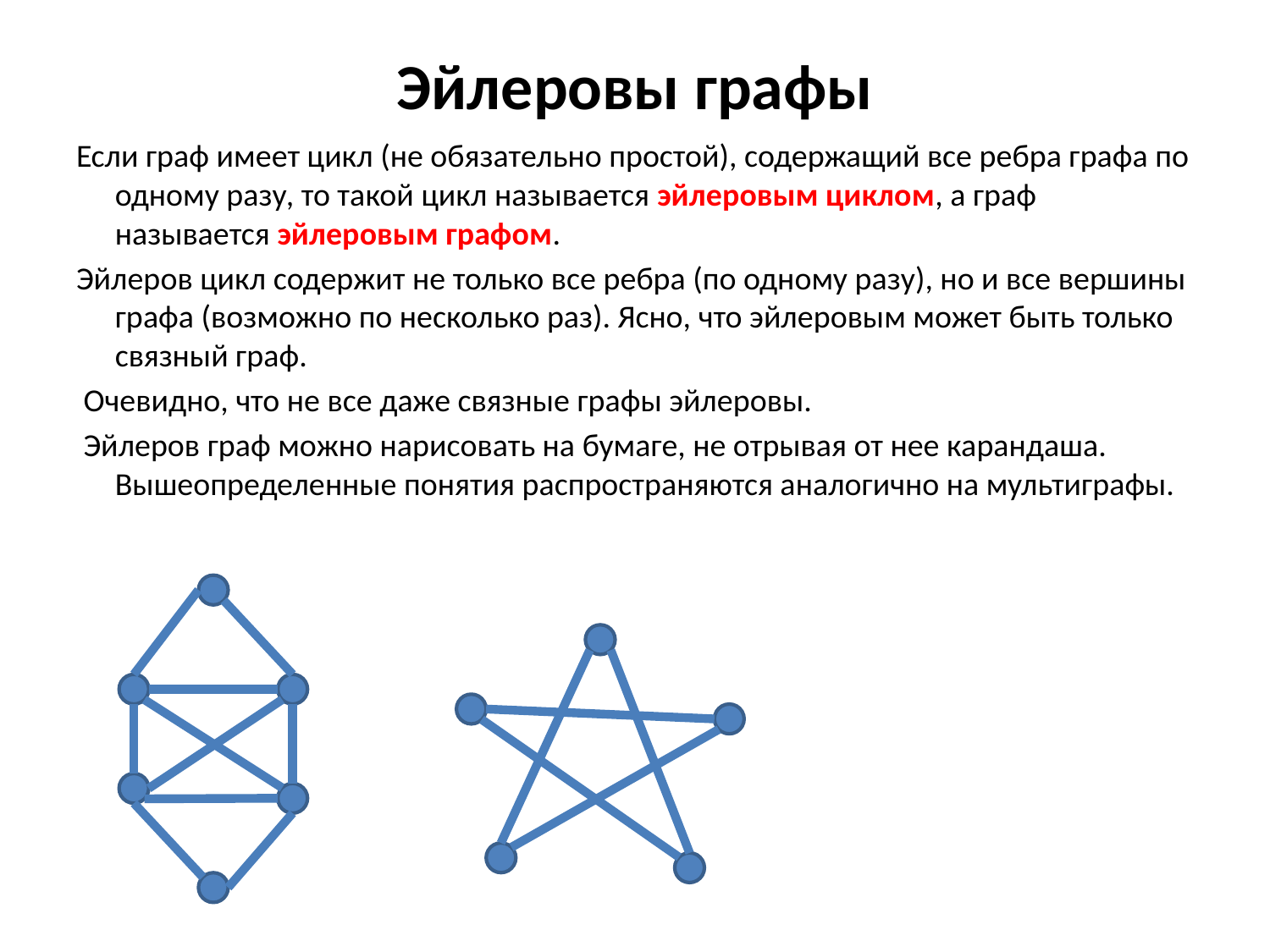

# Эйлеровы графы
Если граф имеет цикл (не обязательно простой), содержащий все ребра графа по одному разу, то такой цикл называется эйлеровым циклом, а граф называется эйлеровым графом.
Эйлеров цикл содержит не только все ребра (по одному разу), но и все вершины графа (возможно по несколько раз). Ясно, что эйлеровым может быть только связный граф.
 Очевидно, что не все даже связные графы эйлеровы.
 Эйлеров граф можно нарисовать на бумаге, не отрывая от нее карандаша. Вышеопределенные понятия распространяются аналогично на мультиграфы.